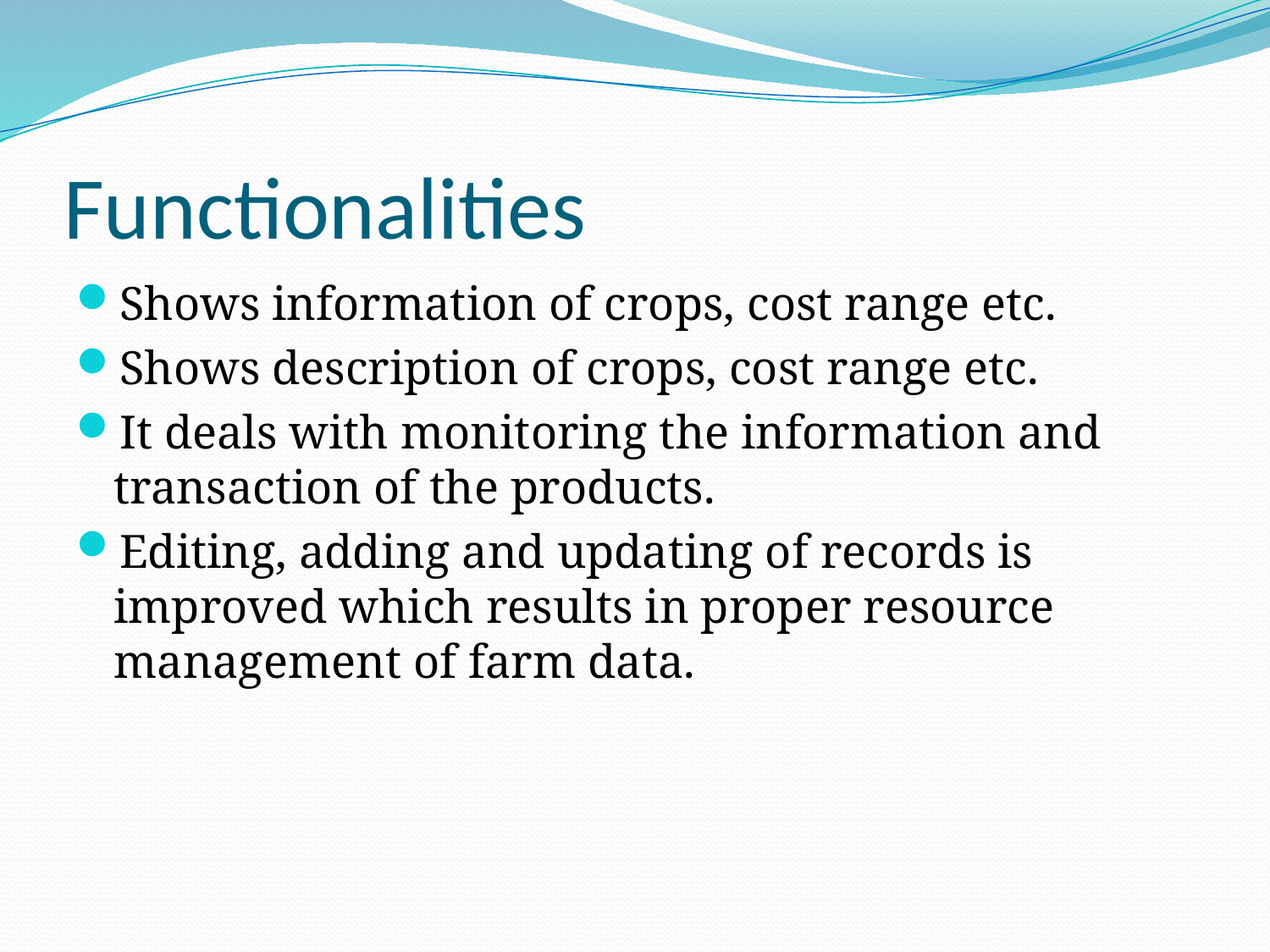

# Functionalities
Shows information of crops, cost range etc.
Shows description of crops, cost range etc.
It deals with monitoring the information and transaction of the products.
Editing, adding and updating of records is improved which results in proper resource management of farm data.